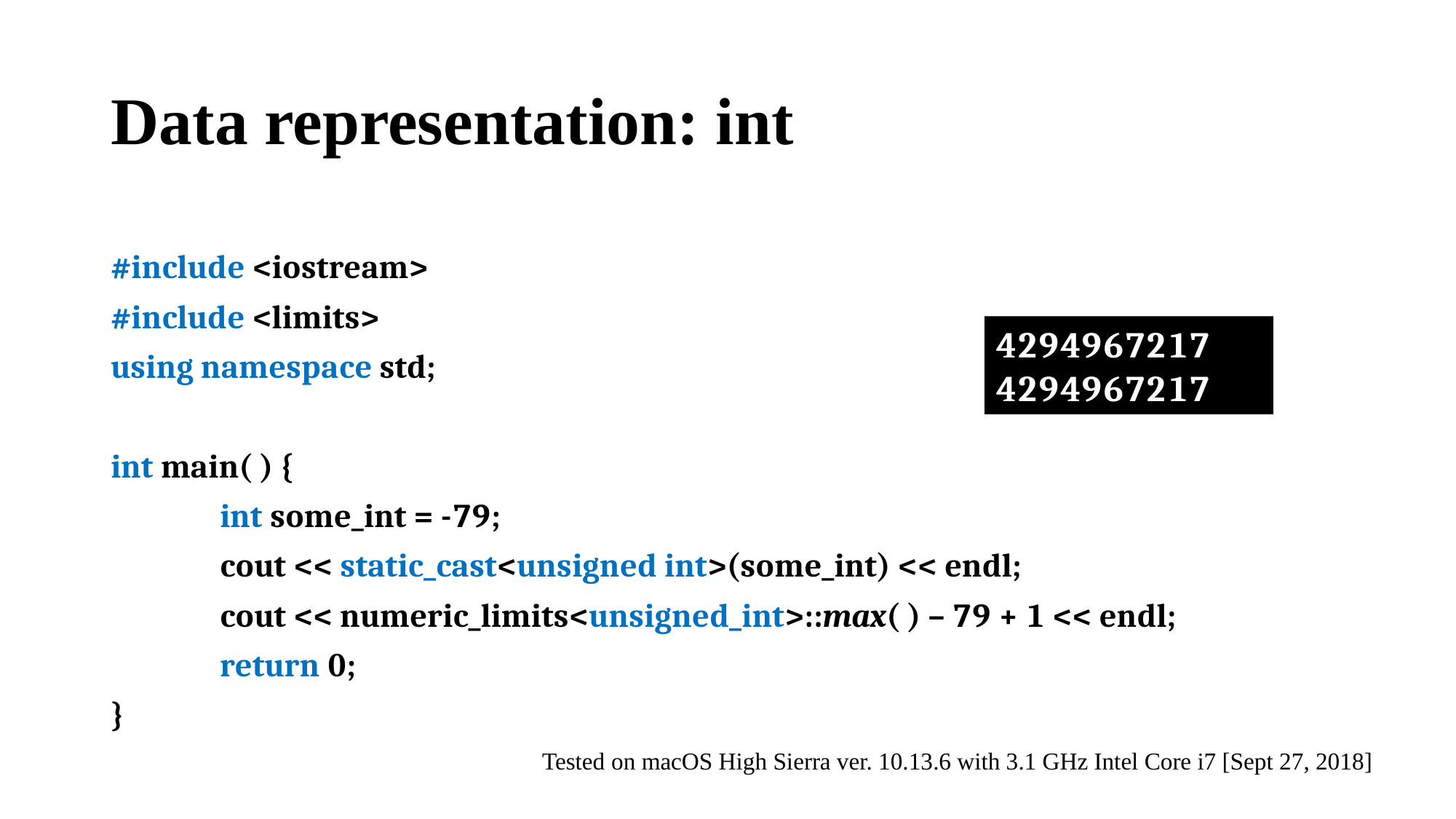

# Data representation: int
#include <iostream>
#include <limits>
using namespace std;

int main( ) {
	int some_int = -79;
	cout << static_cast<unsigned int>(some_int) << endl;
	cout << numeric_limits<unsigned_int>::max( ) – 79 + 1 << endl;
	return 0;
}
4294967217
4294967217
Tested on macOS High Sierra ver. 10.13.6 with 3.1 GHz Intel Core i7 [Sept 27, 2018]